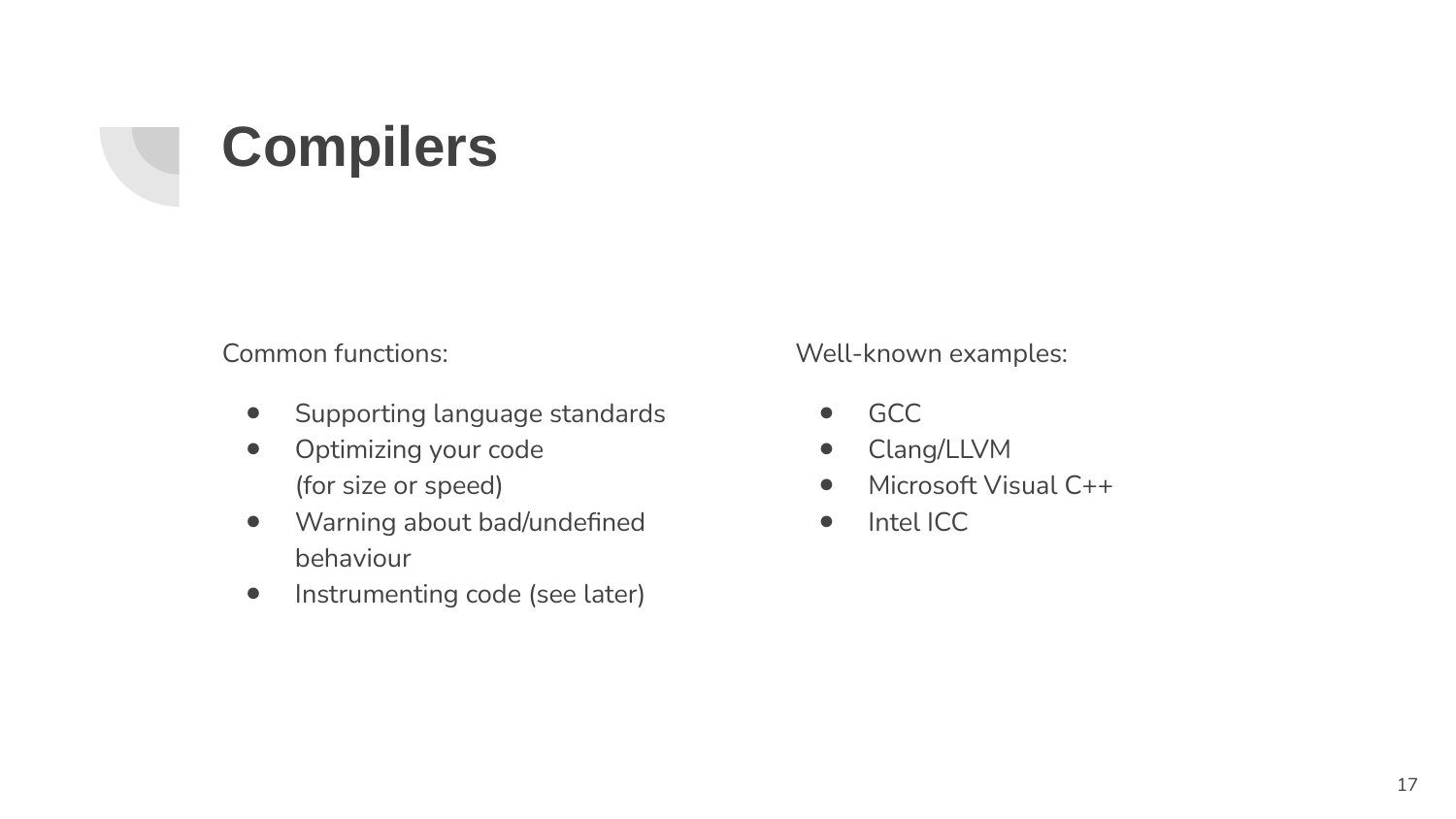

# Compilers
Common functions:
Supporting language standards
Optimizing your code
(for size or speed)
Warning about bad/undefined behaviour
Instrumenting code (see later)
Well-known examples:
GCC
Clang/LLVM
Microsoft Visual C++
Intel ICC
17